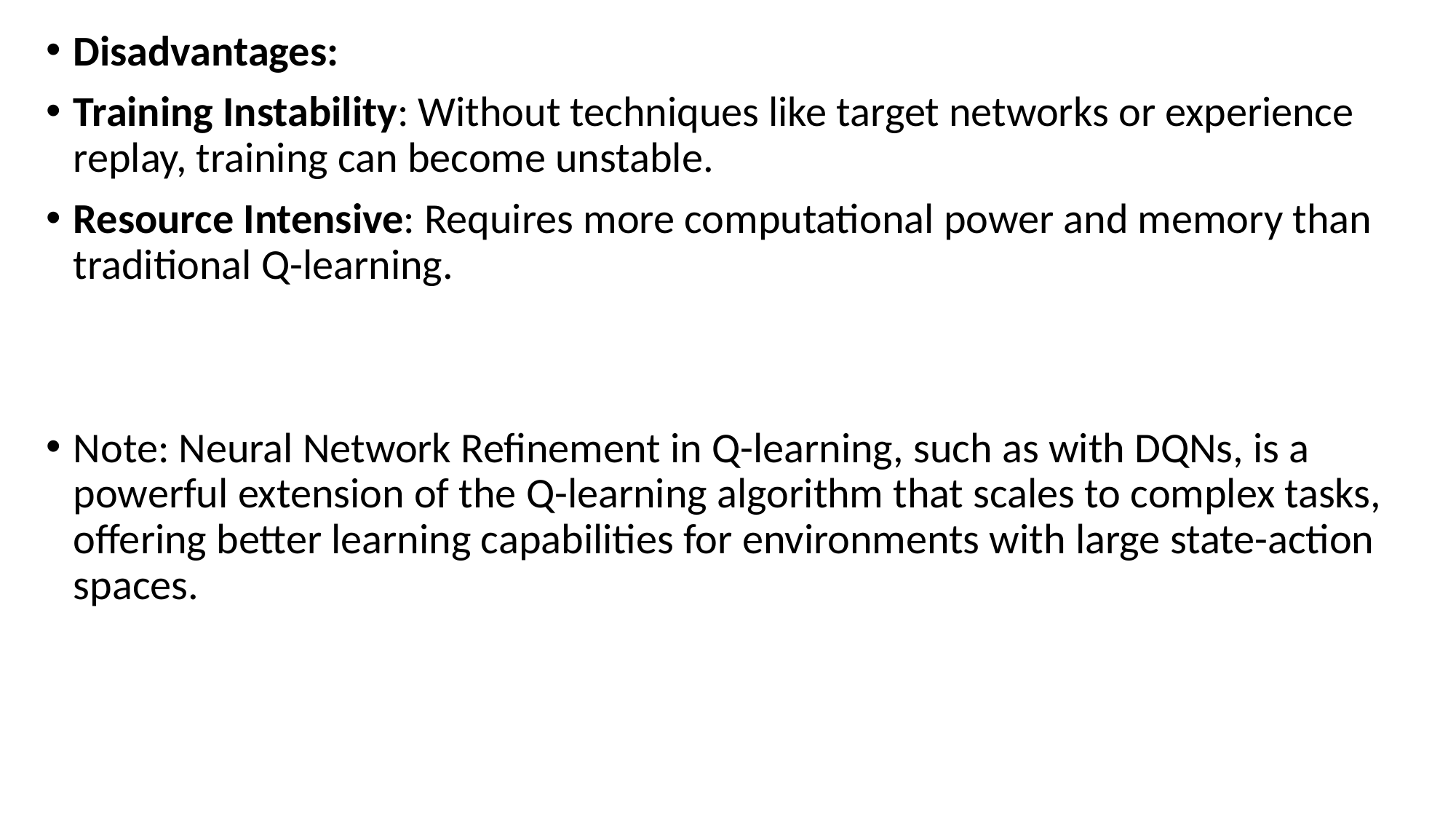

Disadvantages:
Training Instability: Without techniques like target networks or experience replay, training can become unstable.
Resource Intensive: Requires more computational power and memory than traditional Q-learning.

Note: Neural Network Refinement in Q-learning, such as with DQNs, is a powerful extension of the Q-learning algorithm that scales to complex tasks, offering better learning capabilities for environments with large state-action spaces.